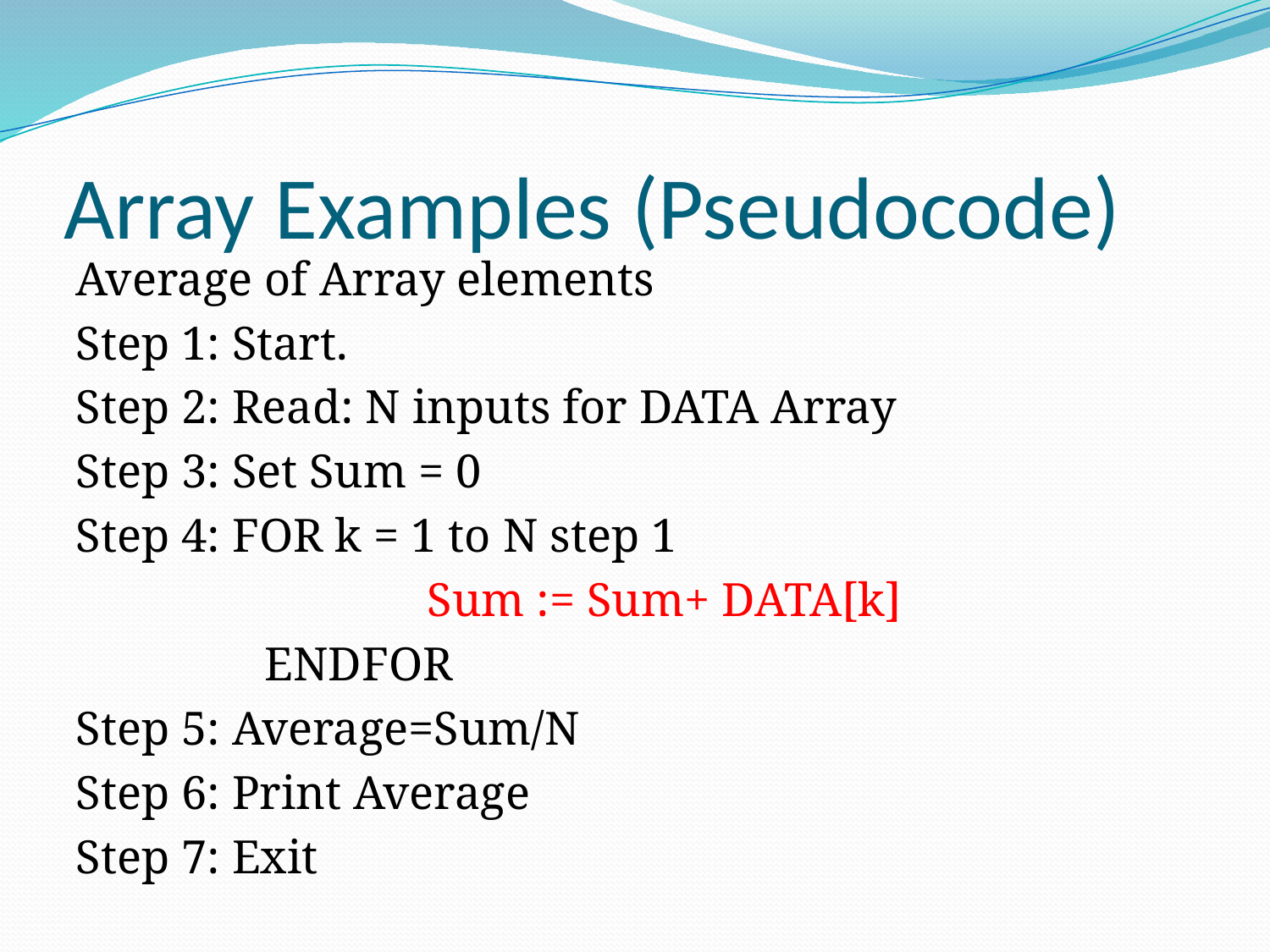

# Array Examples (Pseudocode)
Average of Array elements
Step 1: Start.
Step 2: Read: N inputs for DATA Array
Step 3: Set Sum = 0
Step 4: FOR k = 1 to N step 1
			     Sum := Sum+ DATA[k]
		  ENDFOR
Step 5: Average=Sum/N
Step 6: Print Average
Step 7: Exit